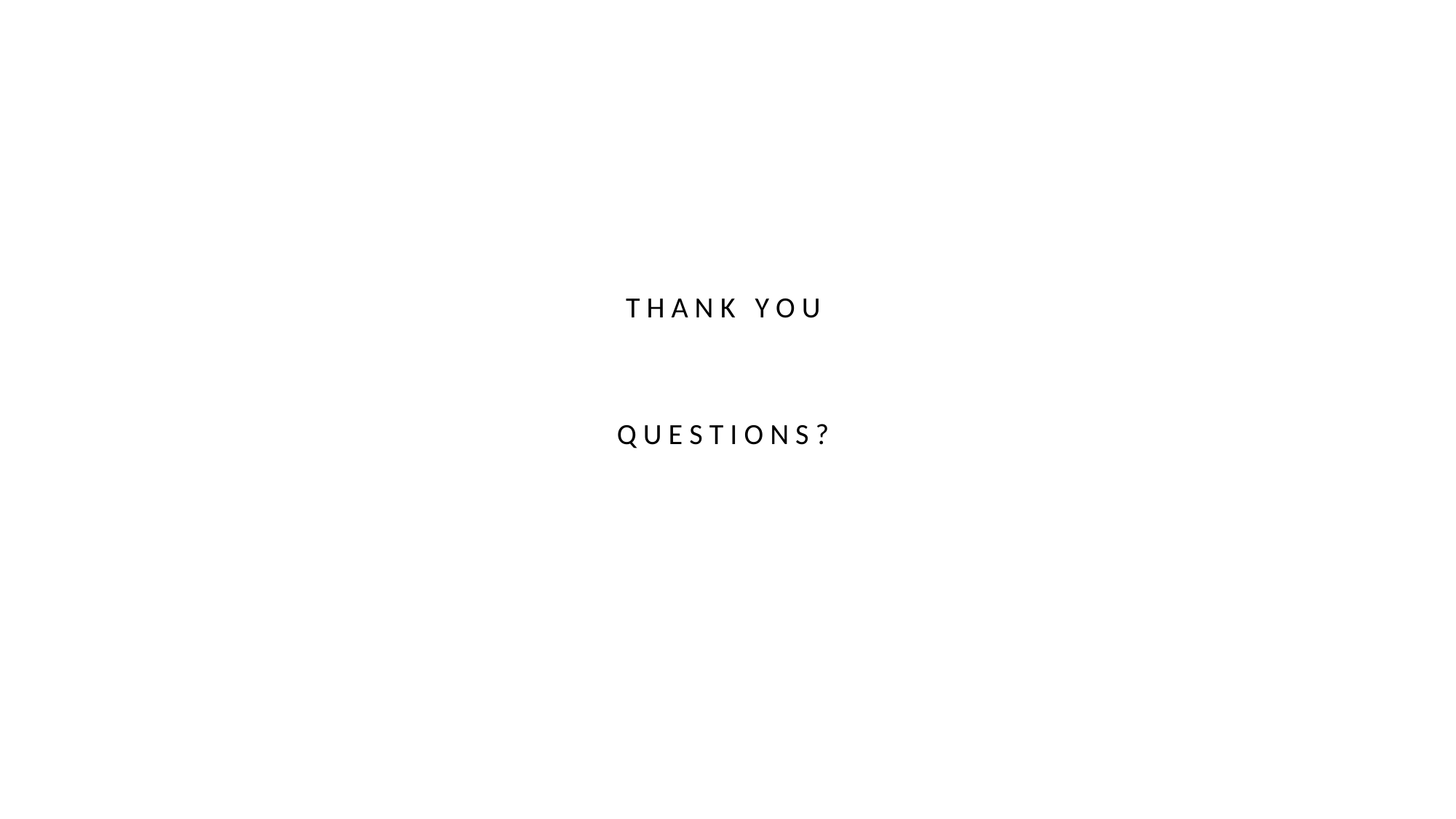

# T H A N K   Y O U Q U E S T I O N S ?